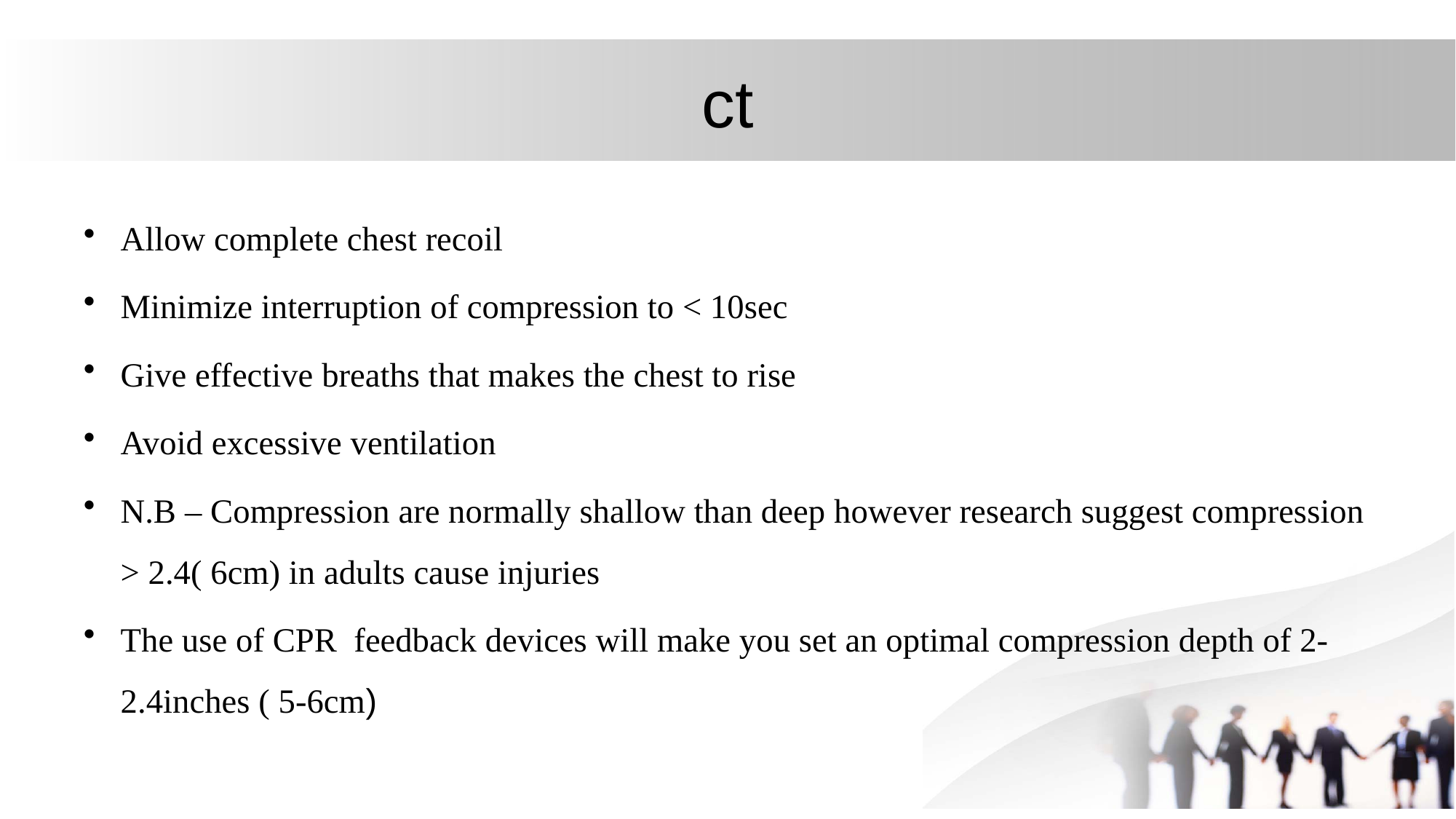

# ct
Allow complete chest recoil
Minimize interruption of compression to < 10sec
Give effective breaths that makes the chest to rise
Avoid excessive ventilation
N.B – Compression are normally shallow than deep however research suggest compression > 2.4( 6cm) in adults cause injuries
The use of CPR  feedback devices will make you set an optimal compression depth of 2-2.4inches ( 5-6cm)